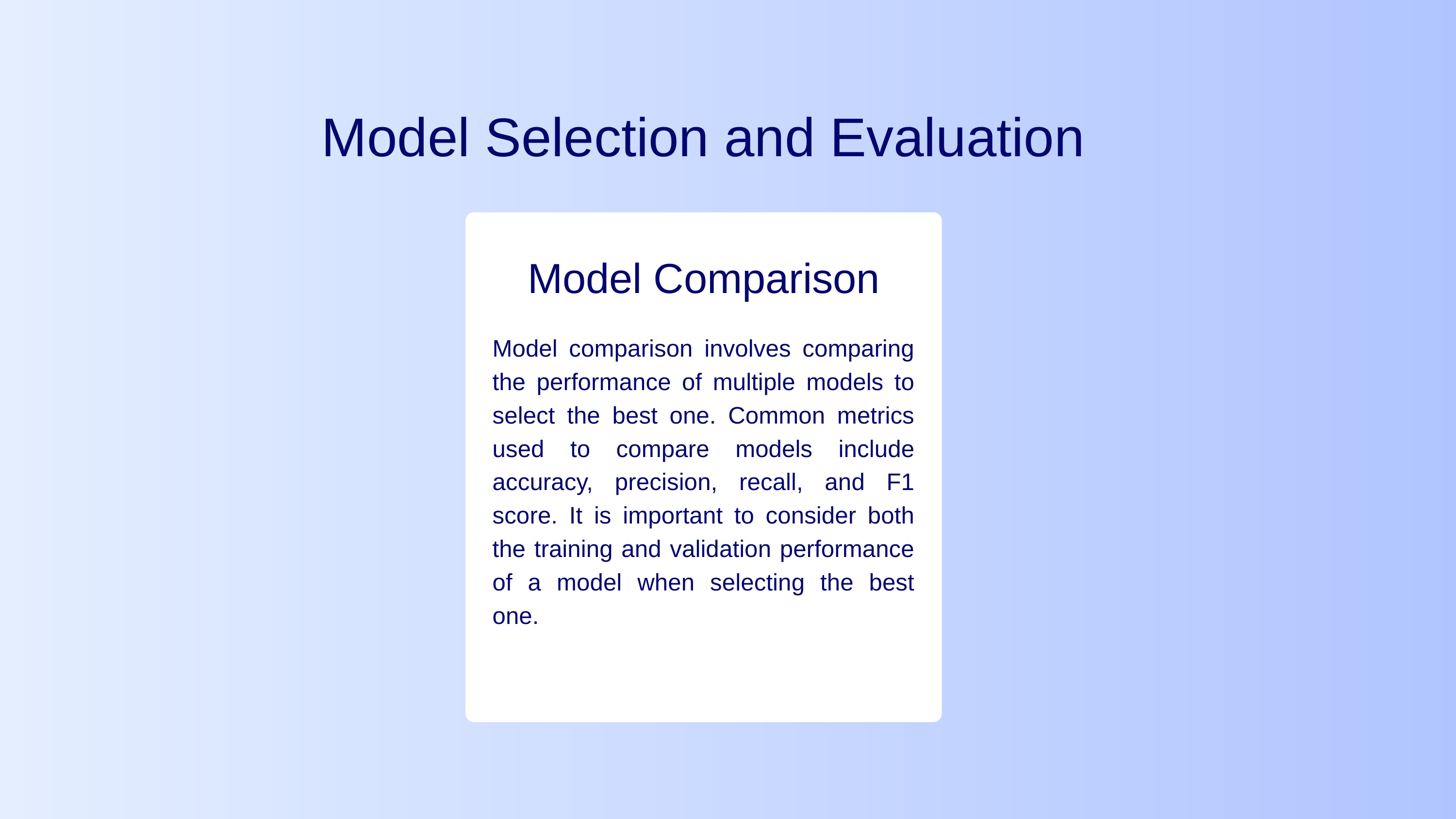

Model Selection and Evaluation

Model Comparison
Model comparison involves comparing the performance of multiple models to select the best one. Common metrics used to compare models include accuracy, precision, recall, and F1 score. It is important to consider both the training and validation performance of a model when selecting the best one.